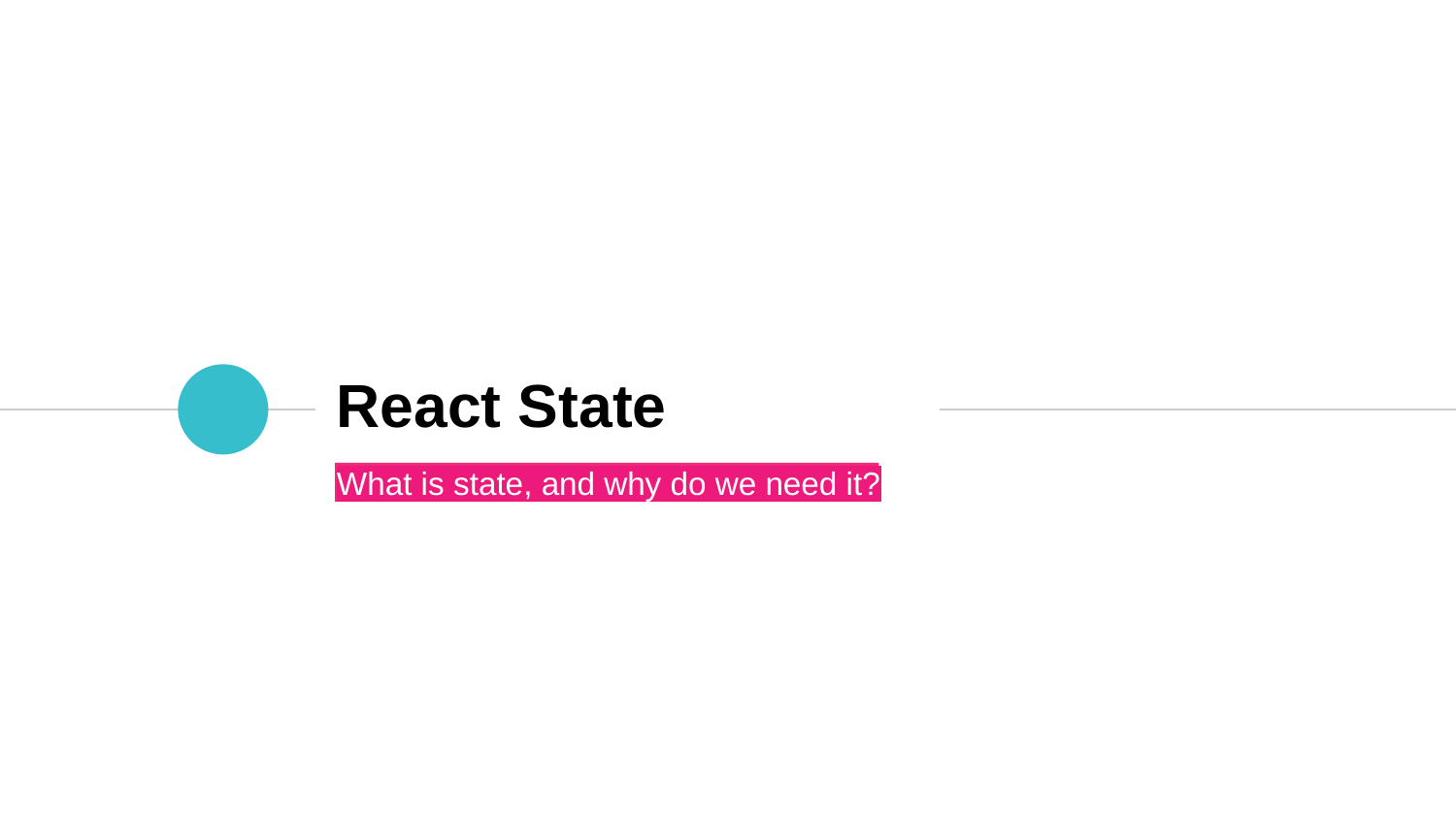

# React State
What is state, and why do we need it?